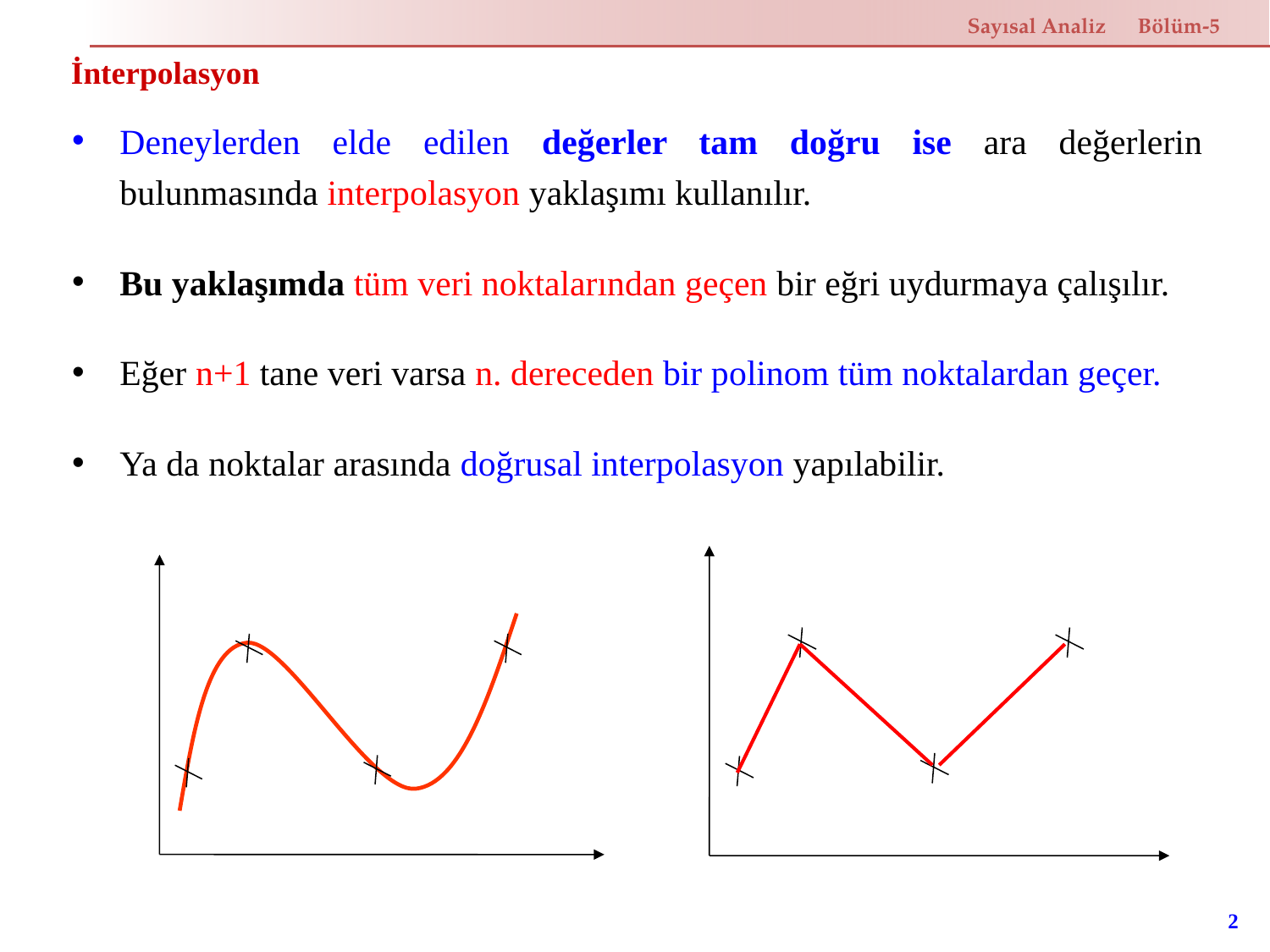

Sayısal Analiz      Bölüm-5

İnterpolasyon
Deneylerden elde edilen değerler tam doğru ise ara değerlerin bulunmasında interpolasyon yaklaşımı kullanılır.

Bu yaklaşımda tüm veri noktalarından geçen bir eğri uydurmaya çalışılır.

Eğer n+1 tane veri varsa n. dereceden bir polinom tüm noktalardan geçer.

Ya da noktalar arasında doğrusal interpolasyon yapılabilir.

2